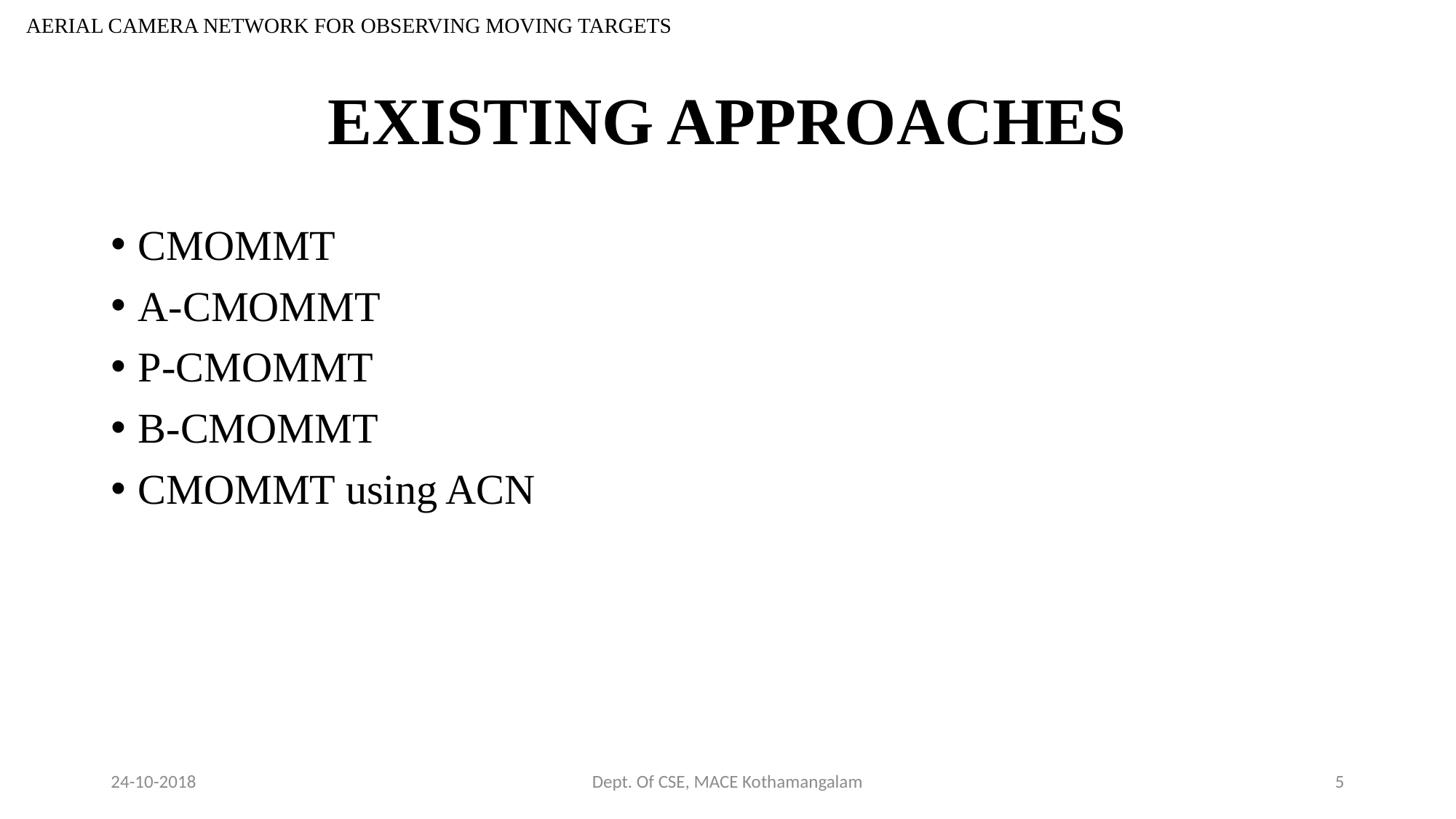

AERIAL CAMERA NETWORK FOR OBSERVING MOVING TARGETS
# EXISTING APPROACHES
CMOMMT
A-CMOMMT
P-CMOMMT
B-CMOMMT
CMOMMT using ACN
24-10-2018
Dept. Of CSE, MACE Kothamangalam
5